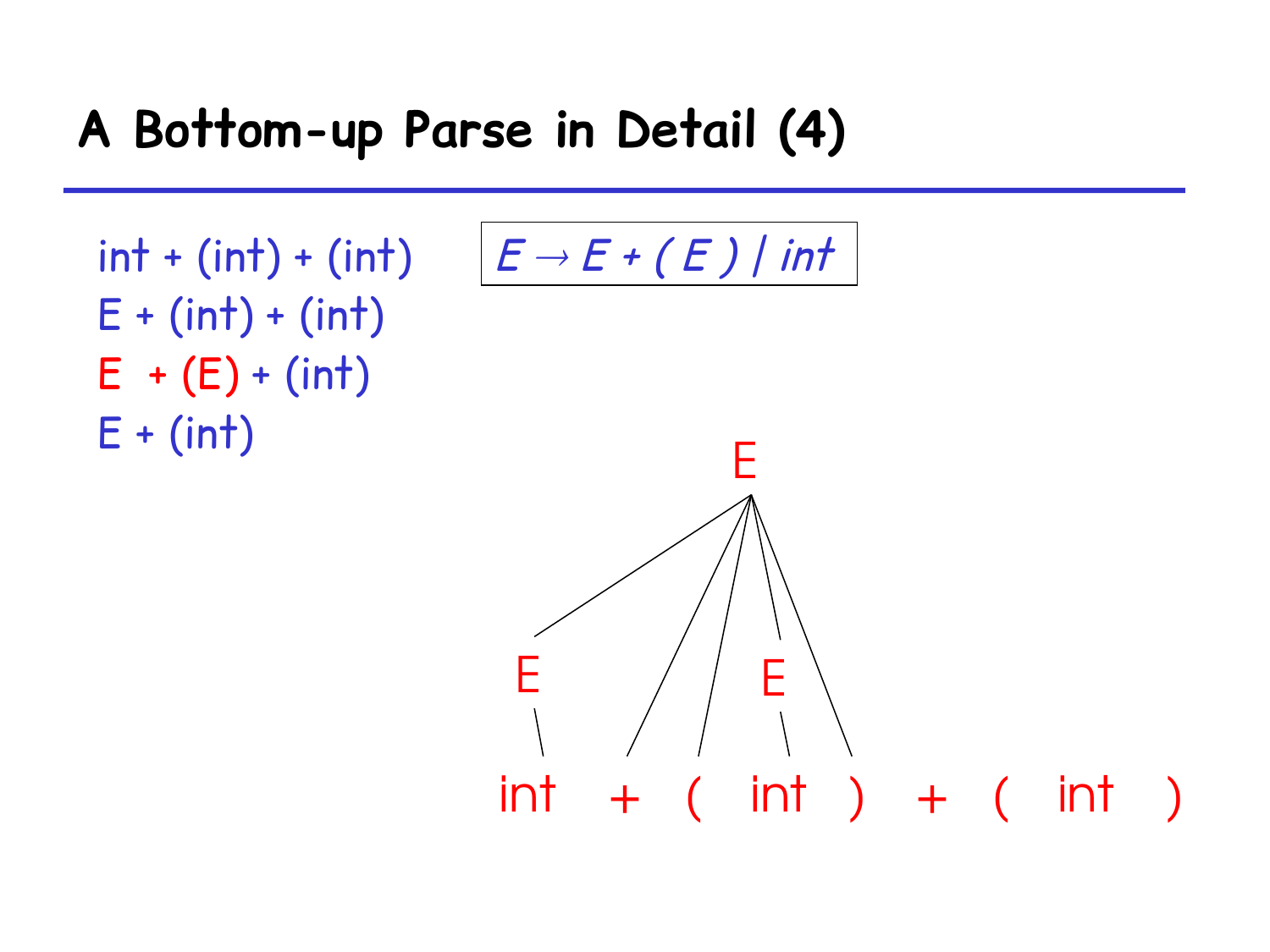

# A Bottom-up Parse in Detail (4)
int + (int) + (int)
E + (int) + (int)
E  + (E) + (int)
E + (int)
E → E + ( E ) | int

E
E
E
int
+
(
int
)
+
(
int
)
8